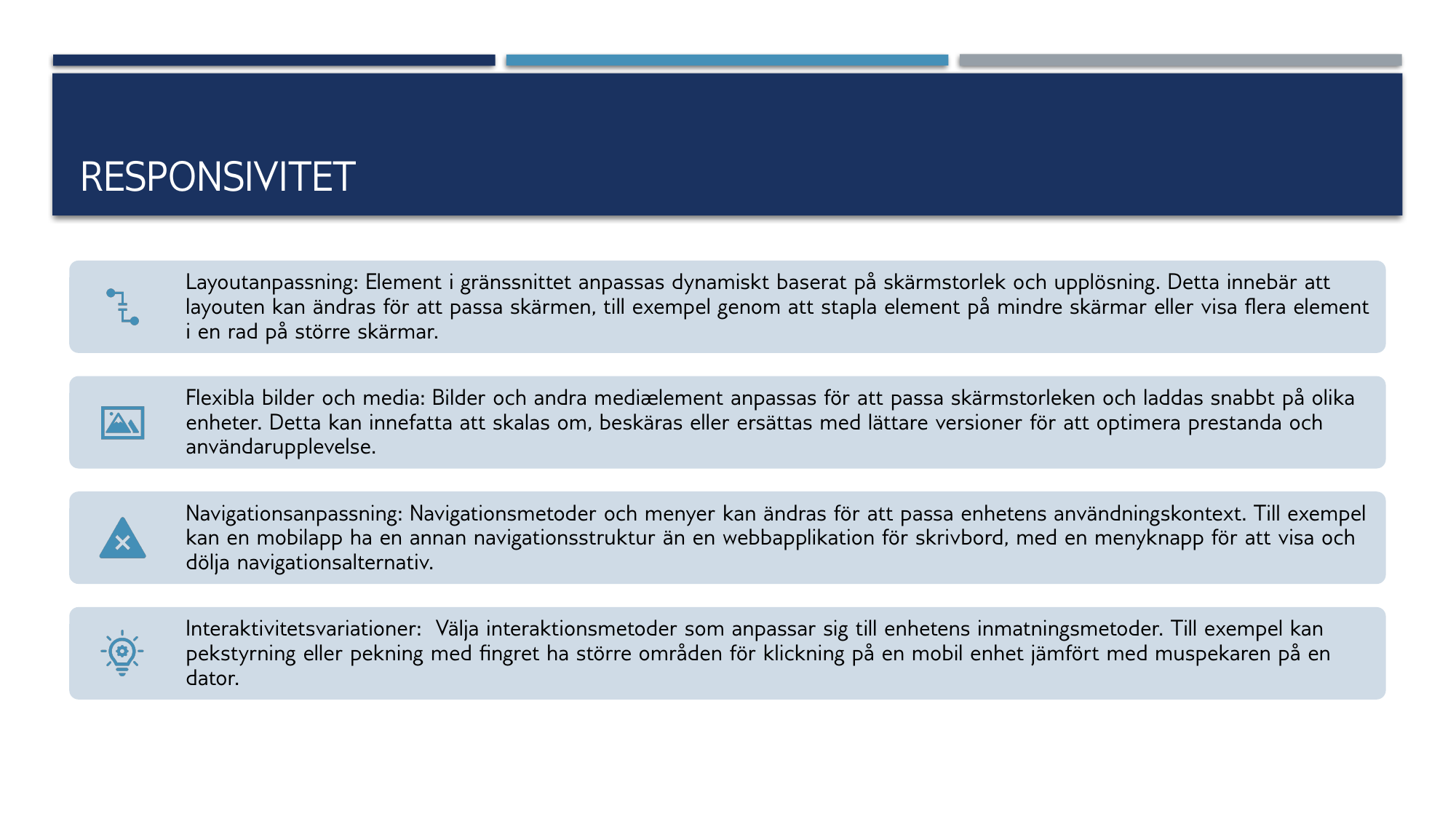

# responsivitet
Layoutanpassning: Element i gränssnittet anpassas dynamiskt baserat på skärmstorlek och upplösning. Detta innebär att layouten kan ändras för att passa skärmen, till exempel genom att stapla element på mindre skärmar eller visa flera element i en rad på större skärmar.
Flexibla bilder och media: Bilder och andra mediaelement anpassas för att passa skärmstorleken och laddas snabbt på olika enheter. Detta kan innefatta att skalas om, beskäras eller ersättas med lättare versioner för att optimera prestanda och användarupplevelse.
Navigationsanpassning: Navigationsmetoder och menyer kan ändras för att passa enhetens användningskontext. Till exempel kan en mobilapp ha en annan navigationsstruktur än en webbapplikation för skrivbord, med en menyknapp för att visa och dölja navigationsalternativ.
Interaktivitetsvariationer:  Välja interaktionsmetoder som anpassar sig till enhetens inmatningsmetoder. Till exempel kan pekstyrning eller pekning med fingret ha större områden för klickning på en mobil enhet jämfört med muspekaren på en dator.